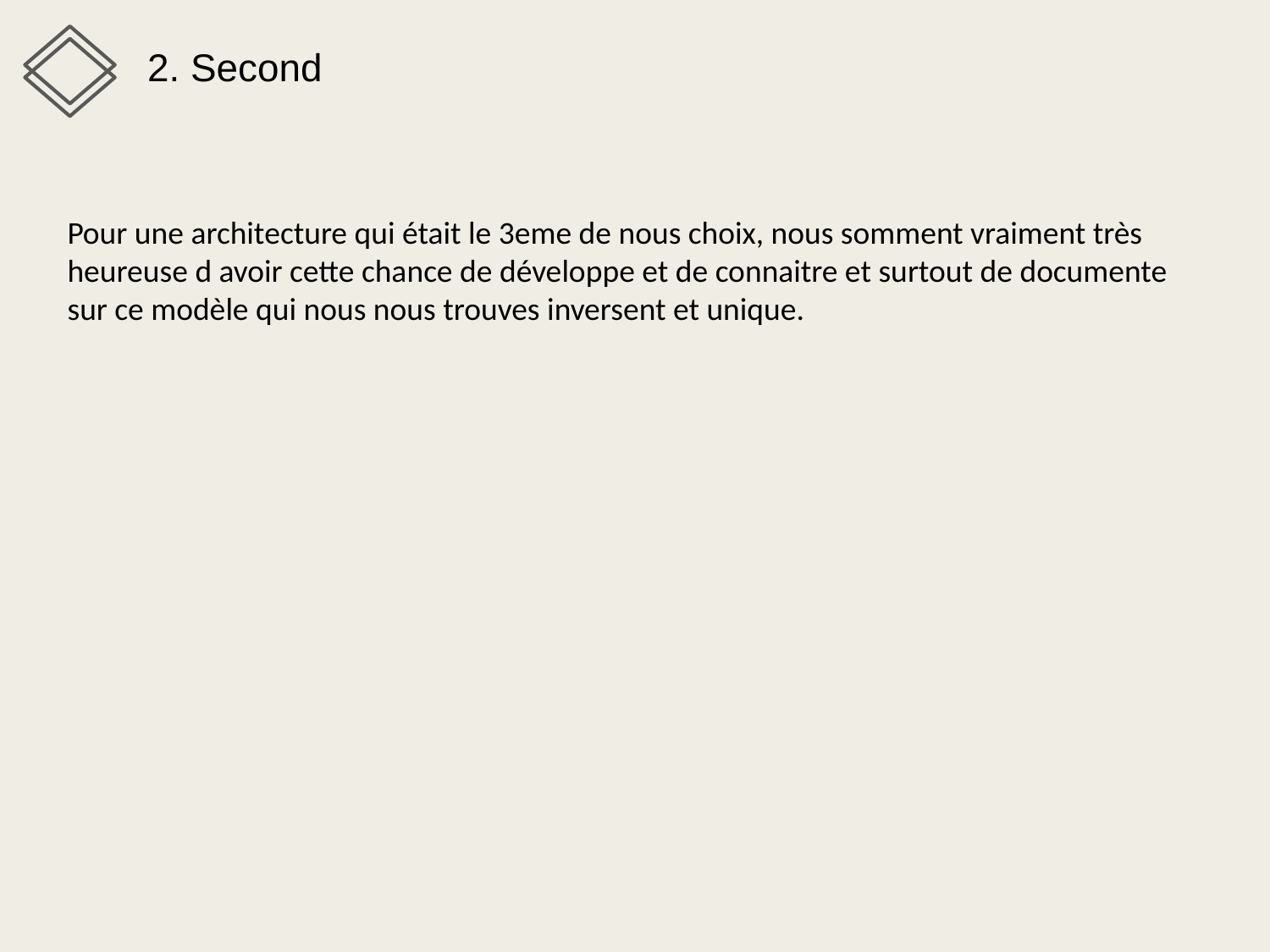

2. Second
Pour une architecture qui était le 3eme de nous choix, nous somment vraiment très heureuse d avoir cette chance de développe et de connaitre et surtout de documente sur ce modèle qui nous nous trouves inversent et unique.